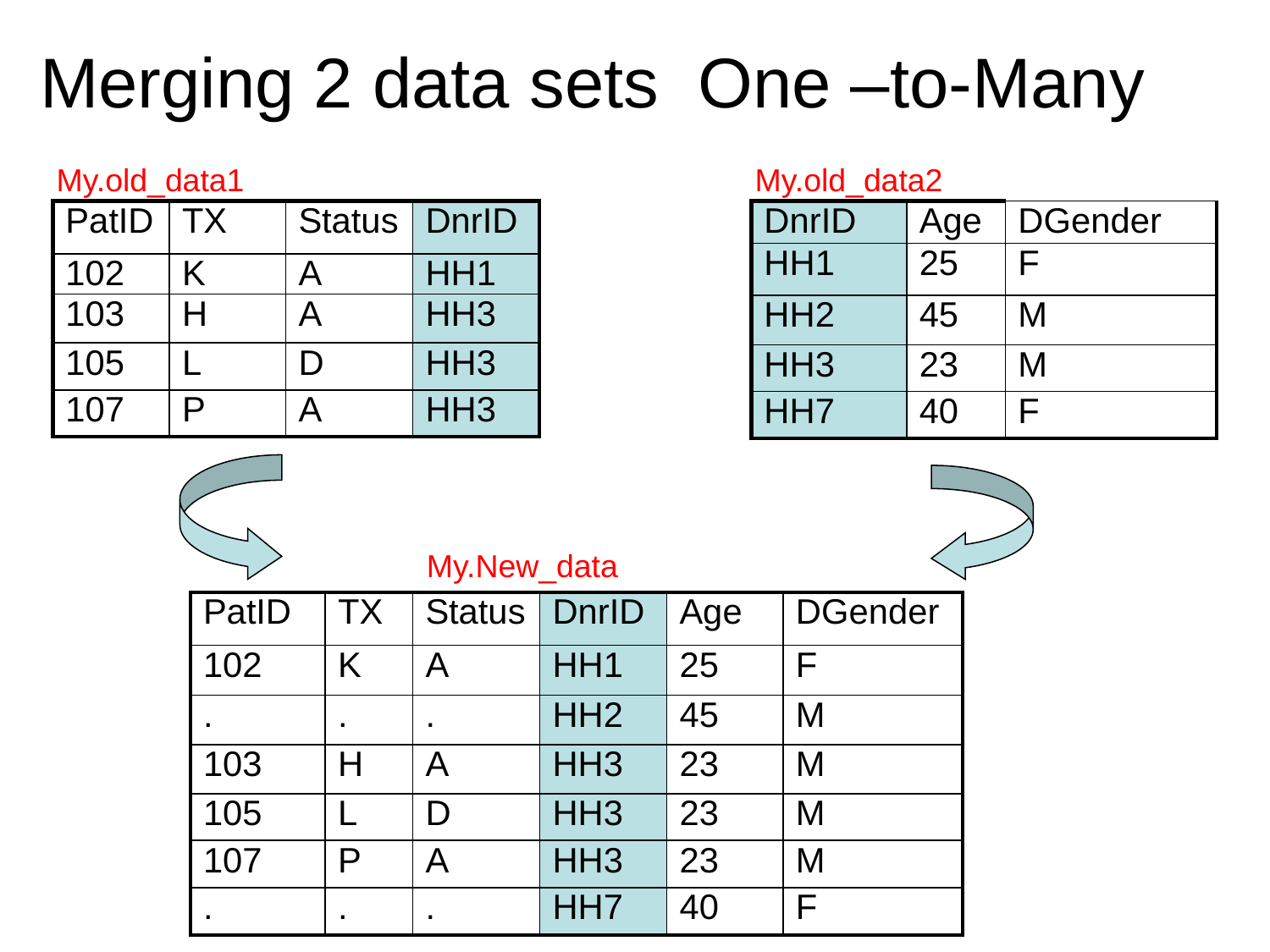

# Merging 2 data sets  One –to-Many
My.old_data1
My.old_data2
| PatID | TX | Status | DnrID |
| --- | --- | --- | --- |
| 102 | K | A | HH1 |
| 103 | H | A | HH3 |
| 105 | L | D | HH3 |
| 107 | P | A | HH3 |
| DnrID | Age | DGender |
| --- | --- | --- |
| HH1 | 25 | F |
| HH2 | 45 | M |
| HH3 | 23 | M |
| HH7 | 40 | F |

My.New_data
| PatID | TX | Status | DnrID | Age | DGender |
| --- | --- | --- | --- | --- | --- |
| 102 | K | A | HH1 | 25 | F |
| . | . | . | HH2 | 45 | M |
| 103 | H | A | HH3 | 23 | M |
| 105 | L | D | HH3 | 23 | M |
| 107 | P | A | HH3 | 23 | M |
| . | . | . | HH7 | 40 | F |